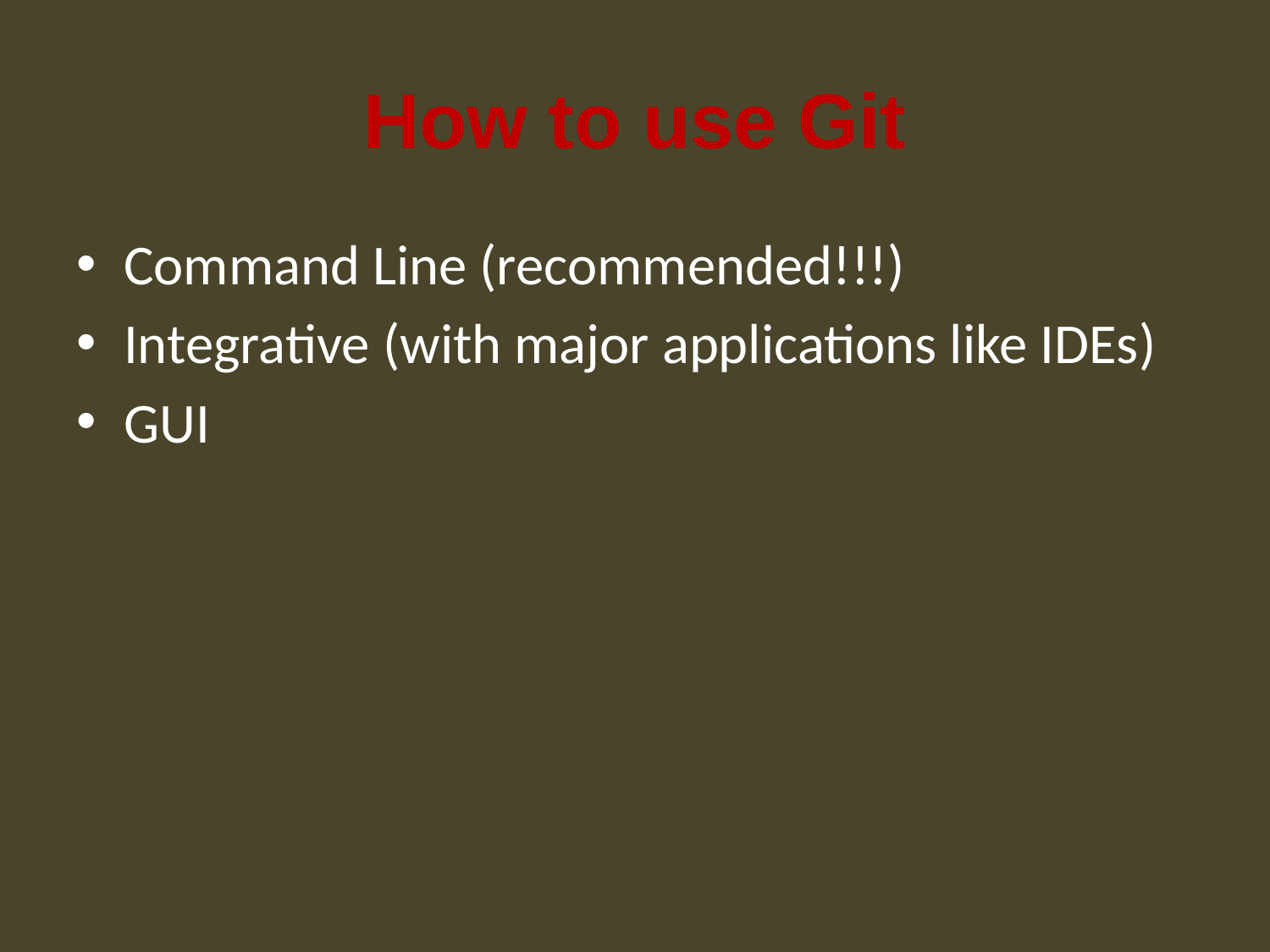

# How to use Git
Command Line (recommended!!!)
Integrative (with major applications like IDEs)
GUI